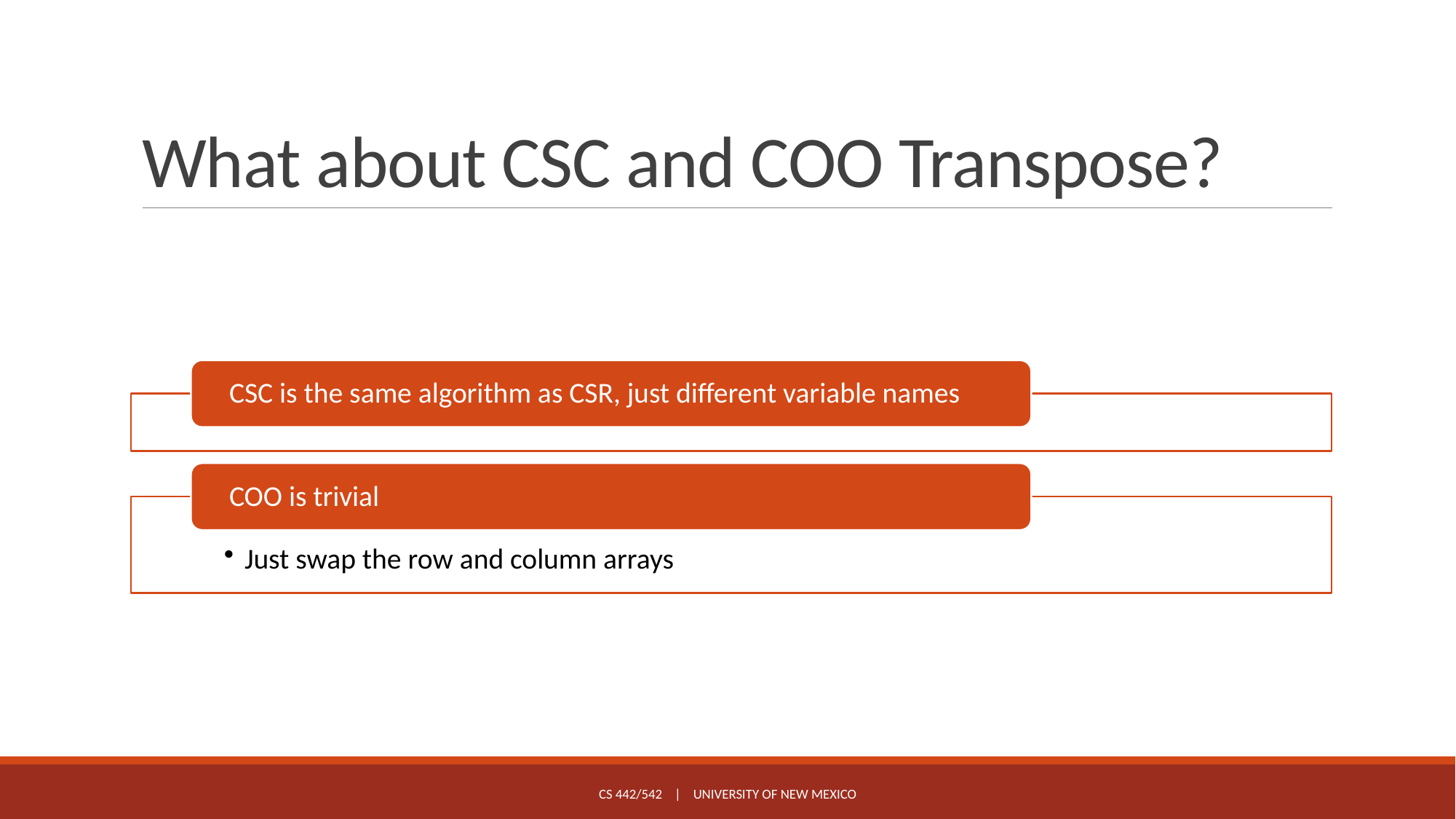

# What about CSC and COO Transpose?
CSC is the same algorithm as CSR, just different variable names
Just swap the row and column arrays
COO is trivial
CS 442/542    |    University of New Mexico